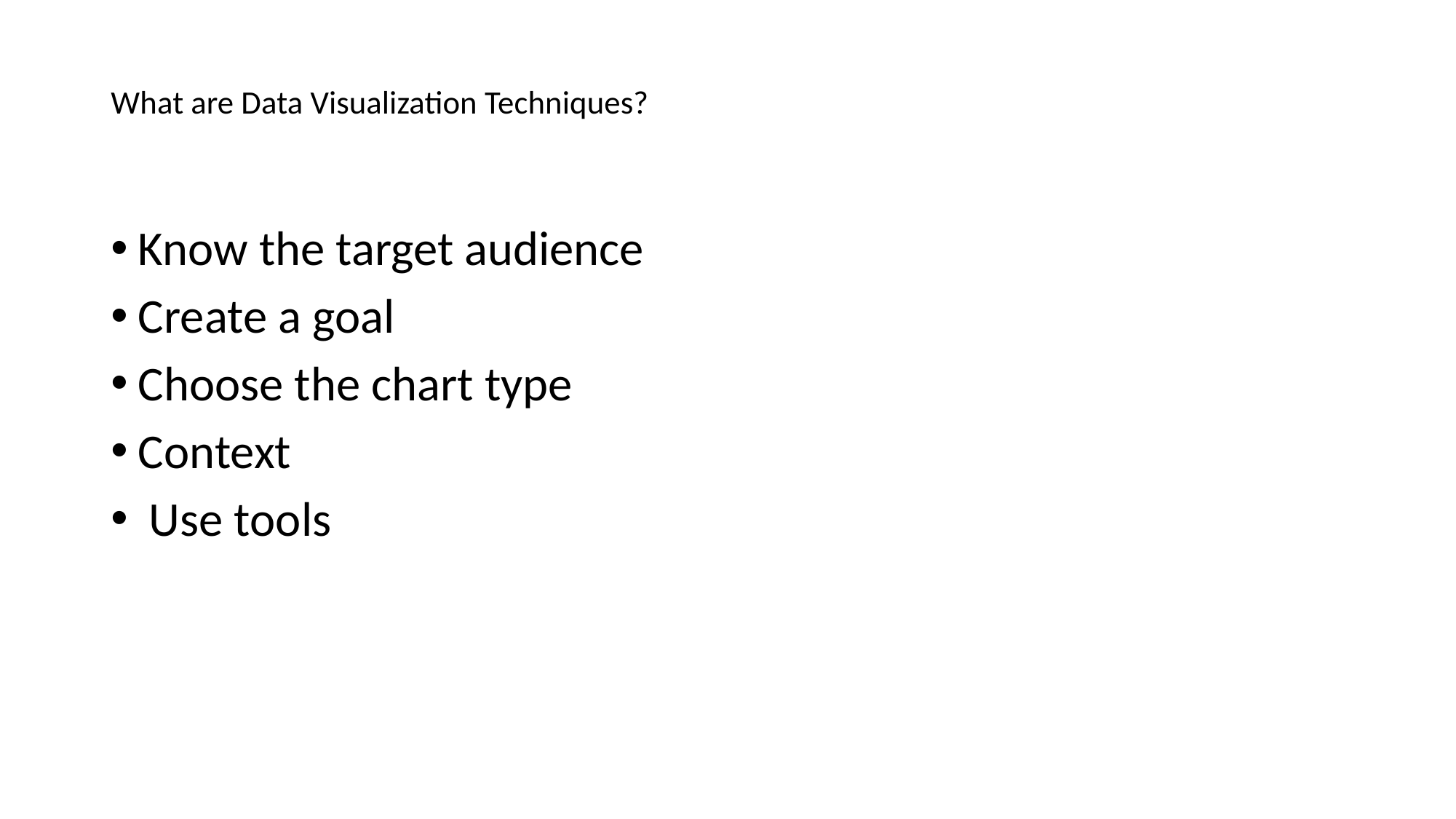

# What are Data Visualization Techniques?
Know the target audience
Create a goal
Choose the chart type
Context
 Use tools